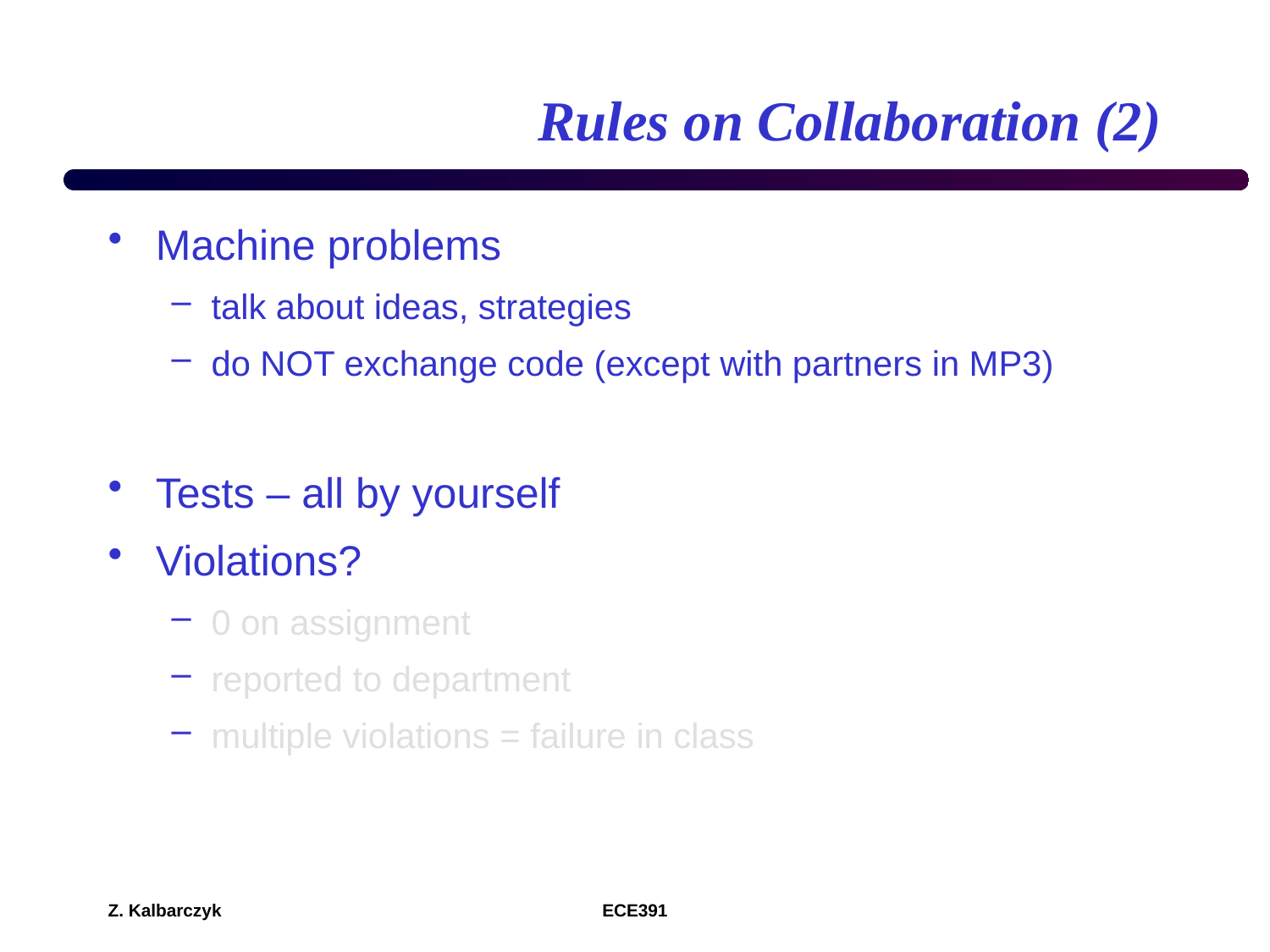

# Rules on Collaboration (2)
Machine problems
talk about ideas, strategies
do NOT exchange code (except with partners in MP3)

Tests – all by yourself
Violations?
0 on assignment
reported to department
multiple violations = failure in class

Z. Kalbarczyk
ECE391